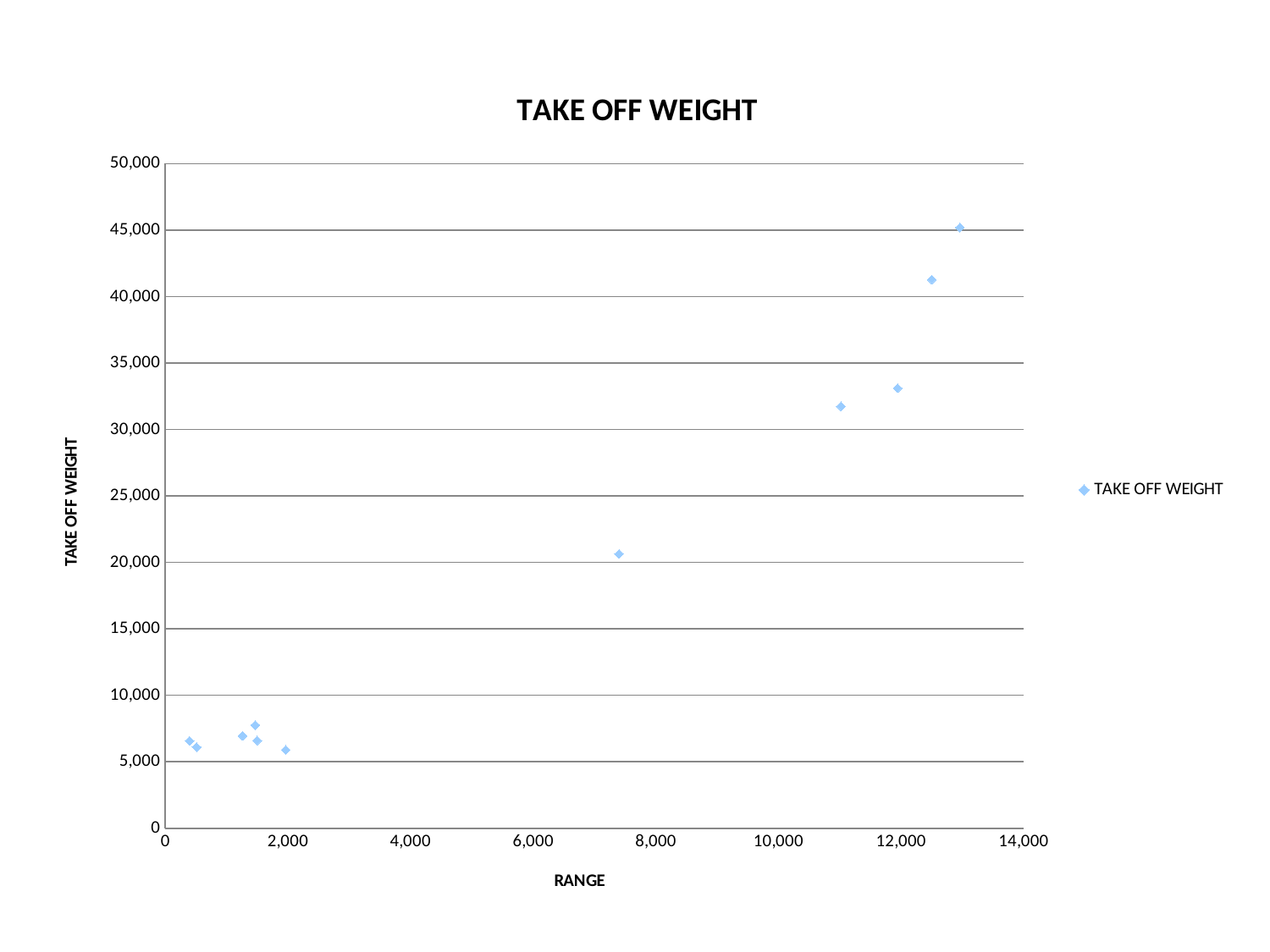

### Chart:

| Category | TAKE OFF WEIGHT |
|---|---|